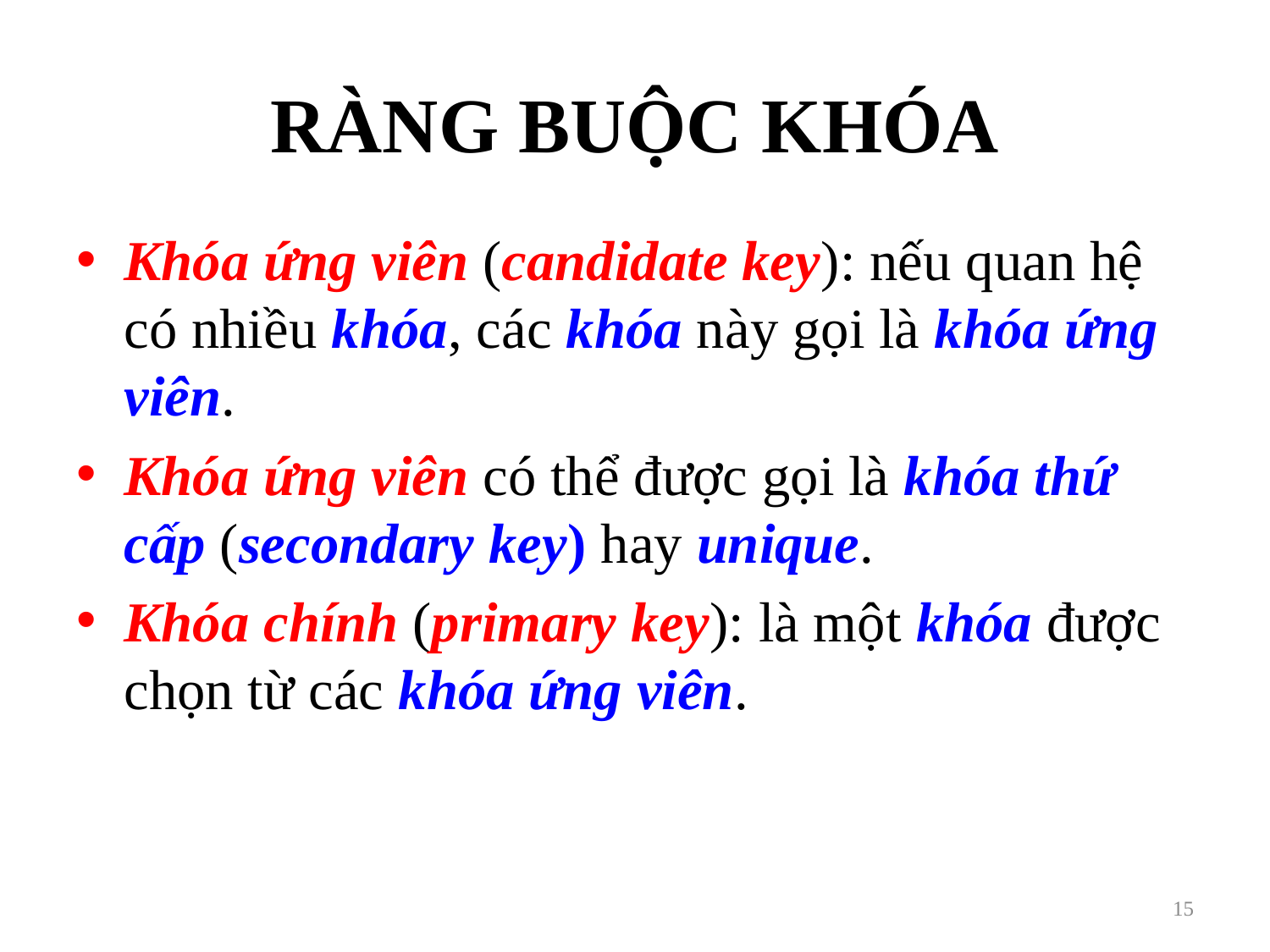

# RÀNG BUỘC KHÓA
Khóa ứng viên (candidate key): nếu quan hệ có nhiều khóa, các khóa này gọi là khóa ứng viên.
Khóa ứng viên có thể được gọi là khóa thứ cấp (secondary key) hay unique.
Khóa chính (primary key): là một khóa được chọn từ các khóa ứng viên.
15